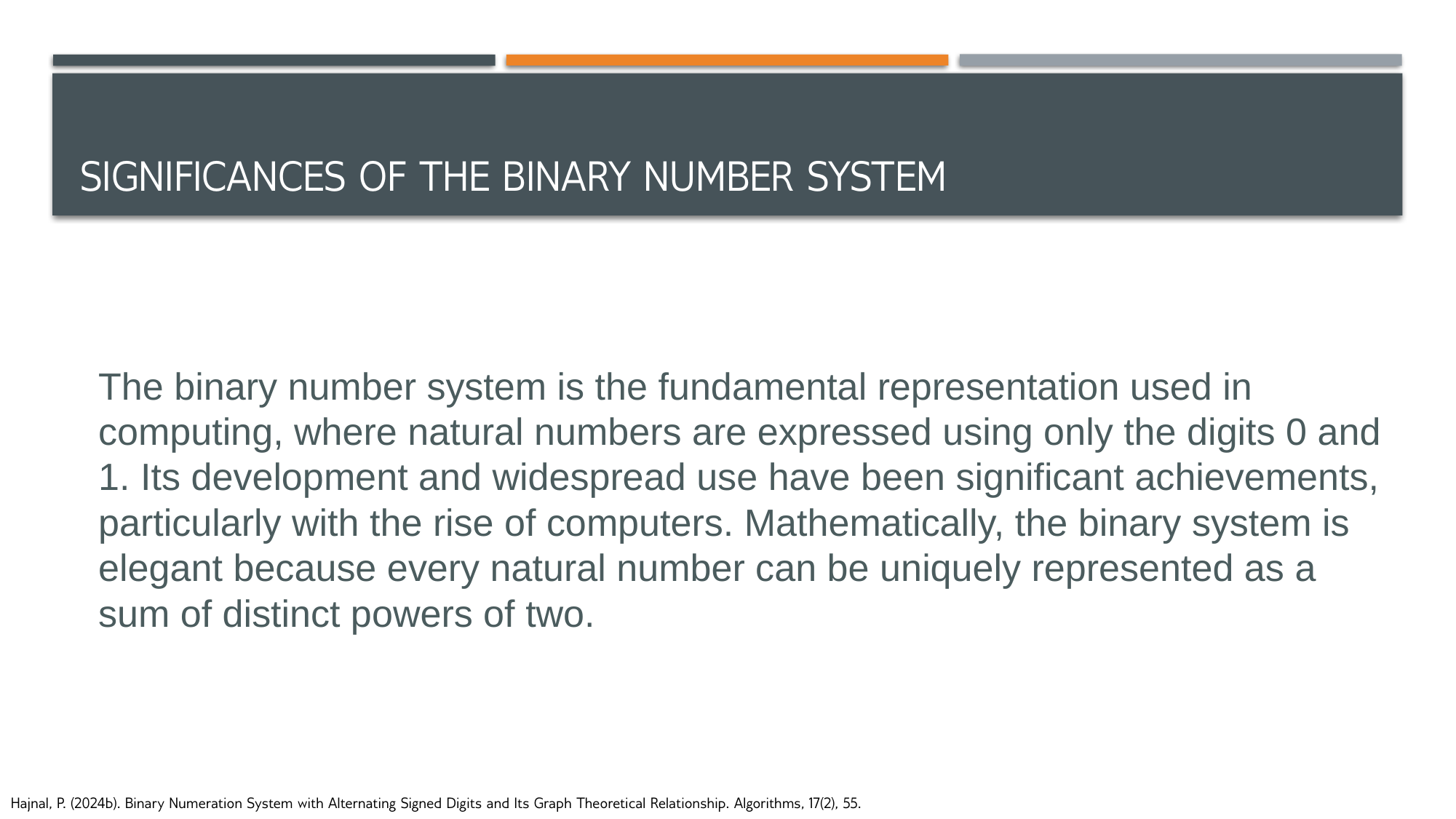

# significances of the binary number system
The binary number system is the fundamental representation used in computing, where natural numbers are expressed using only the digits 0 and 1. Its development and widespread use have been significant achievements, particularly with the rise of computers. Mathematically, the binary system is elegant because every natural number can be uniquely represented as a sum of distinct powers of two.
Hajnal, P. (2024b). Binary Numeration System with Alternating Signed Digits and Its Graph Theoretical Relationship. Algorithms, 17(2), 55.